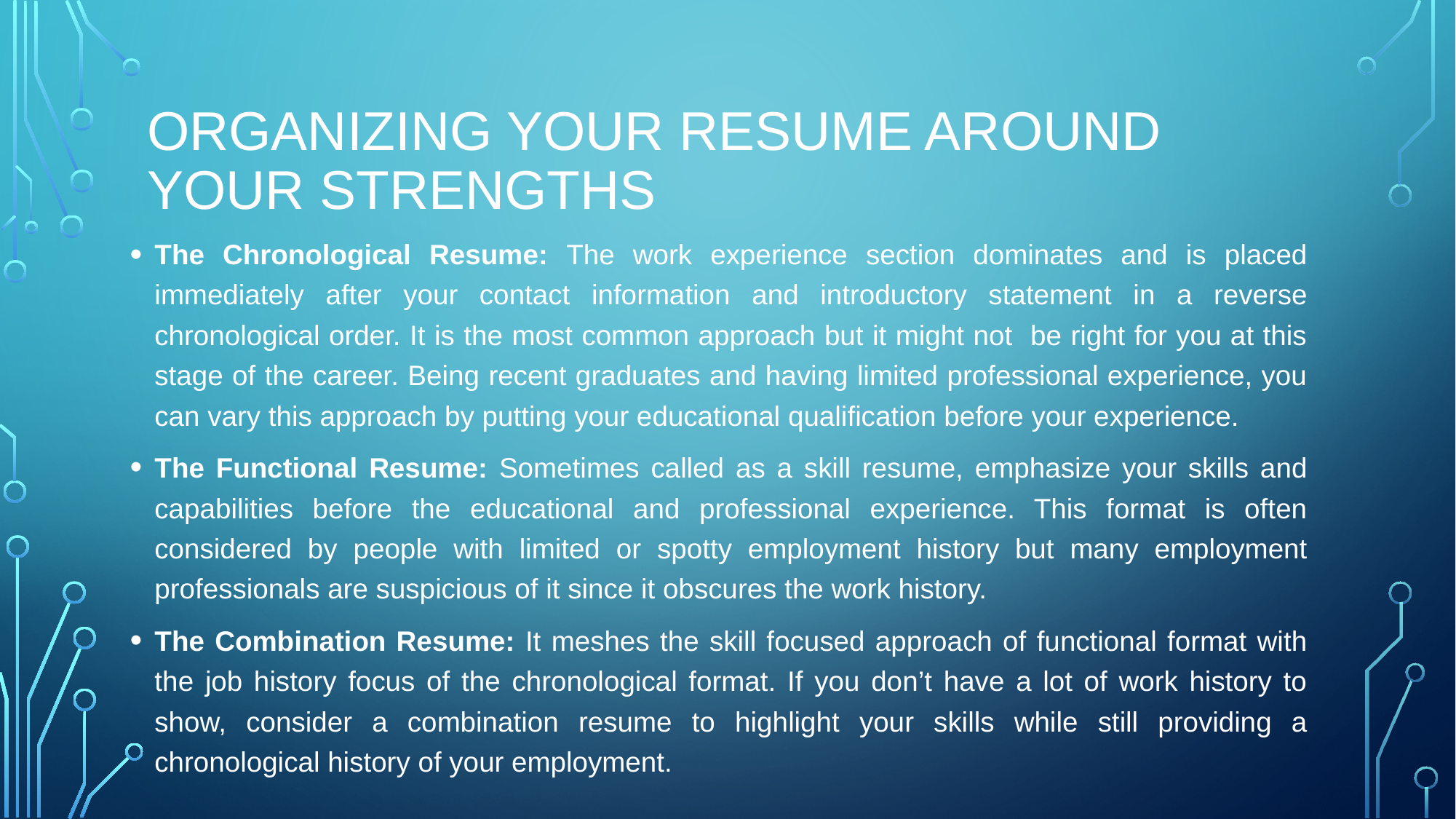

# Organizing your resume around your strengths
The Chronological Resume: The work experience section dominates and is placed immediately after your contact information and introductory statement in a reverse chronological order. It is the most common approach but it might not  be right for you at this stage of the career. Being recent graduates and having limited professional experience, you can vary this approach by putting your educational qualification before your experience.
The Functional Resume: Sometimes called as a skill resume, emphasize your skills and capabilities before the educational and professional experience. This format is often considered by people with limited or spotty employment history but many employment professionals are suspicious of it since it obscures the work history.
The Combination Resume: It meshes the skill focused approach of functional format with the job history focus of the chronological format. If you don’t have a lot of work history to show, consider a combination resume to highlight your skills while still providing a chronological history of your employment.